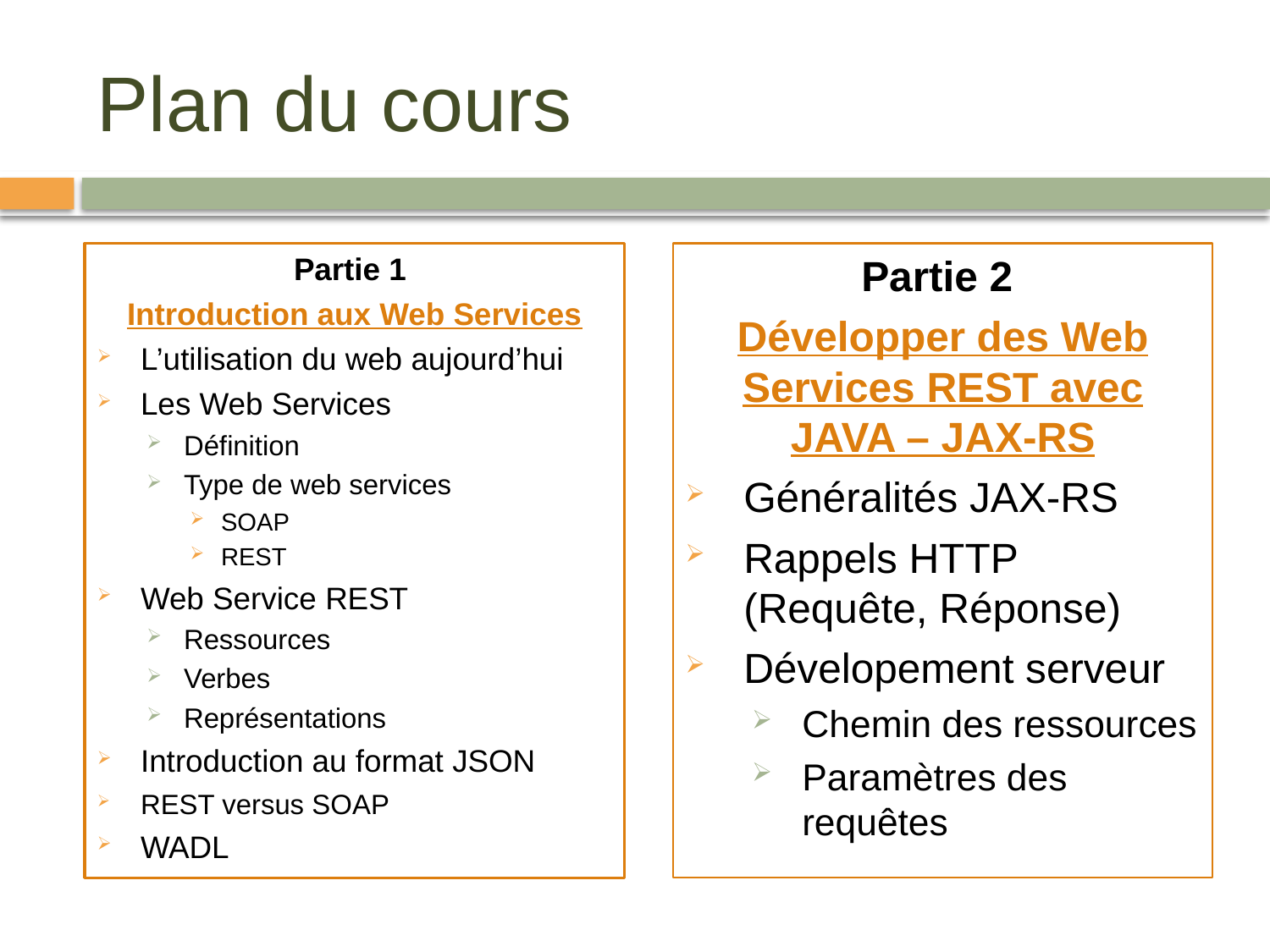

# Plan du cours
Partie 1
Introduction aux Web Services
L’utilisation du web aujourd’hui
Les Web Services
Définition
Type de web services
SOAP
REST
Web Service REST
Ressources
Verbes
Représentations
Introduction au format JSON
REST versus SOAP
WADL

Partie 2
Développer des Web Services REST avec JAVA – JAX-RS
Généralités JAX-RS
Rappels HTTP (Requête, Réponse)
Dévelopement serveur
Chemin des ressources
Paramètres des requêtes